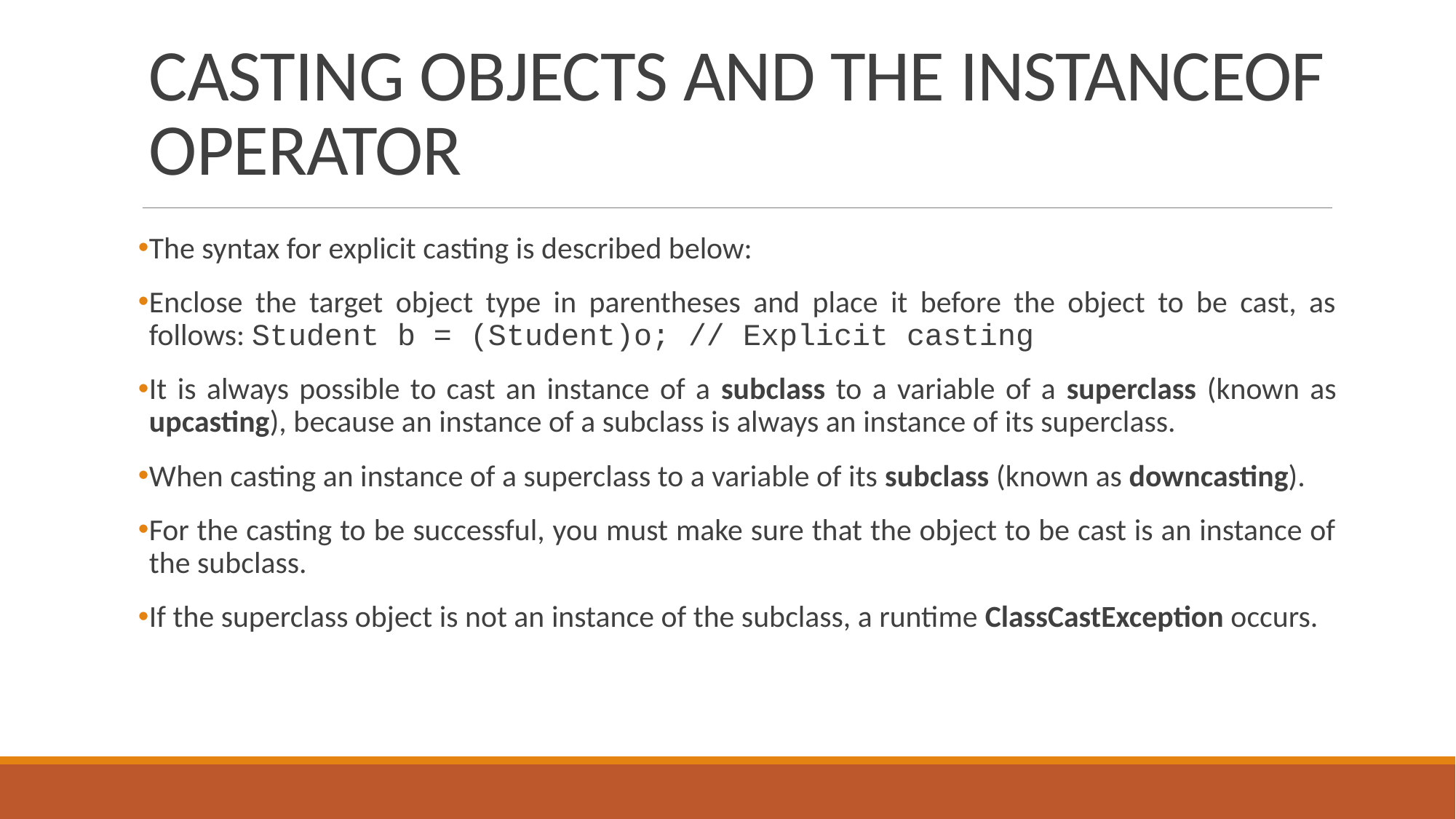

# CASTING OBJECTS AND THE INSTANCEOF OPERATOR
The syntax for explicit casting is described below:
Enclose the target object type in parentheses and place it before the object to be cast, as follows: Student b = (Student)o; // Explicit casting
It is always possible to cast an instance of a subclass to a variable of a superclass (known as upcasting), because an instance of a subclass is always an instance of its superclass.
When casting an instance of a superclass to a variable of its subclass (known as downcasting).
For the casting to be successful, you must make sure that the object to be cast is an instance of the subclass.
If the superclass object is not an instance of the subclass, a runtime ClassCastException occurs.